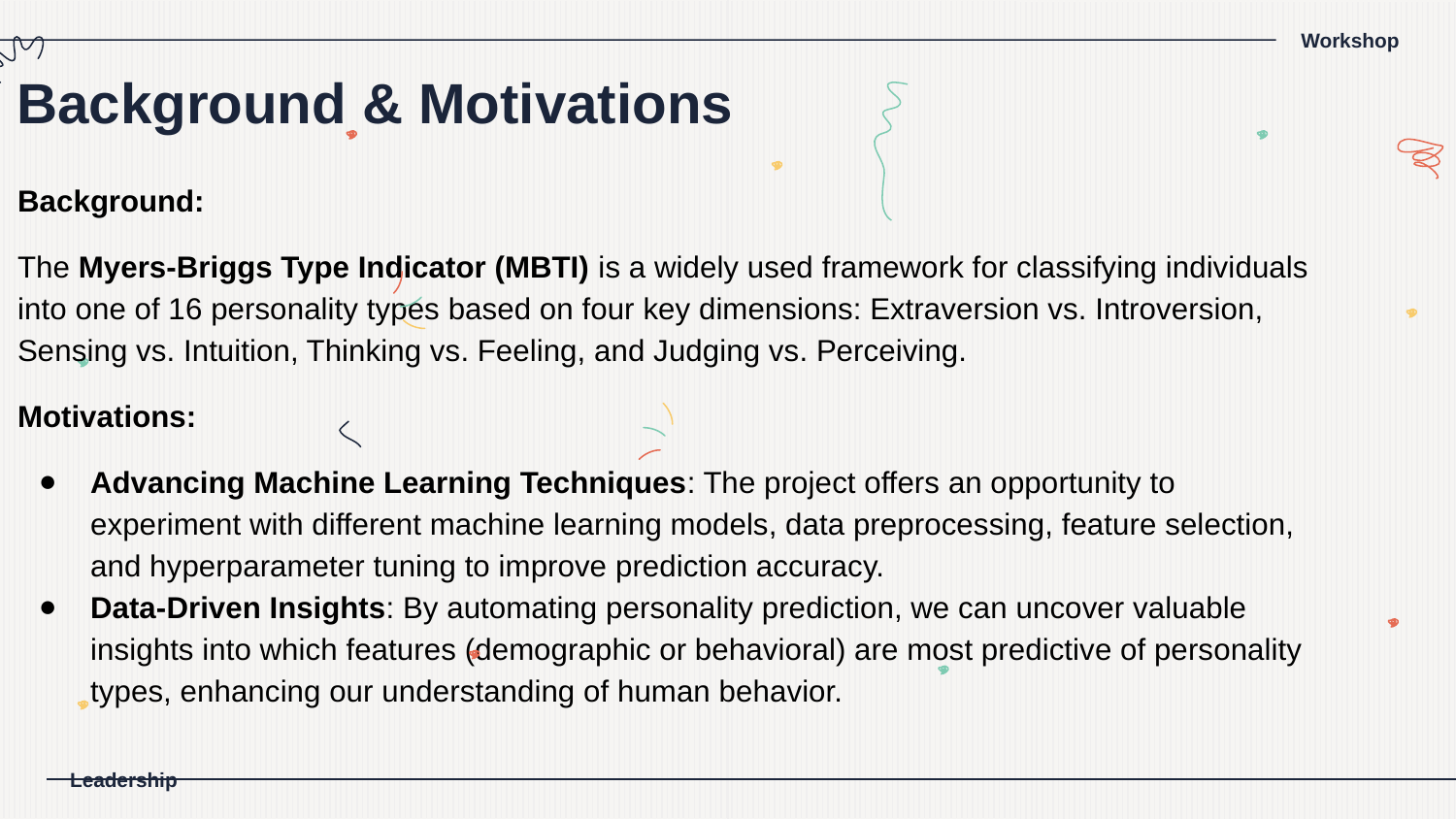

# Background & Motivations

Background:
The Myers-Briggs Type Indicator (MBTI) is a widely used framework for classifying individuals into one of 16 personality types based on four key dimensions: Extraversion vs. Introversion, Sensing vs. Intuition, Thinking vs. Feeling, and Judging vs. Perceiving.
Motivations:
Advancing Machine Learning Techniques: The project offers an opportunity to experiment with different machine learning models, data preprocessing, feature selection, and hyperparameter tuning to improve prediction accuracy.
Data-Driven Insights: By automating personality prediction, we can uncover valuable insights into which features (demographic or behavioral) are most predictive of personality types, enhancing our understanding of human behavior.